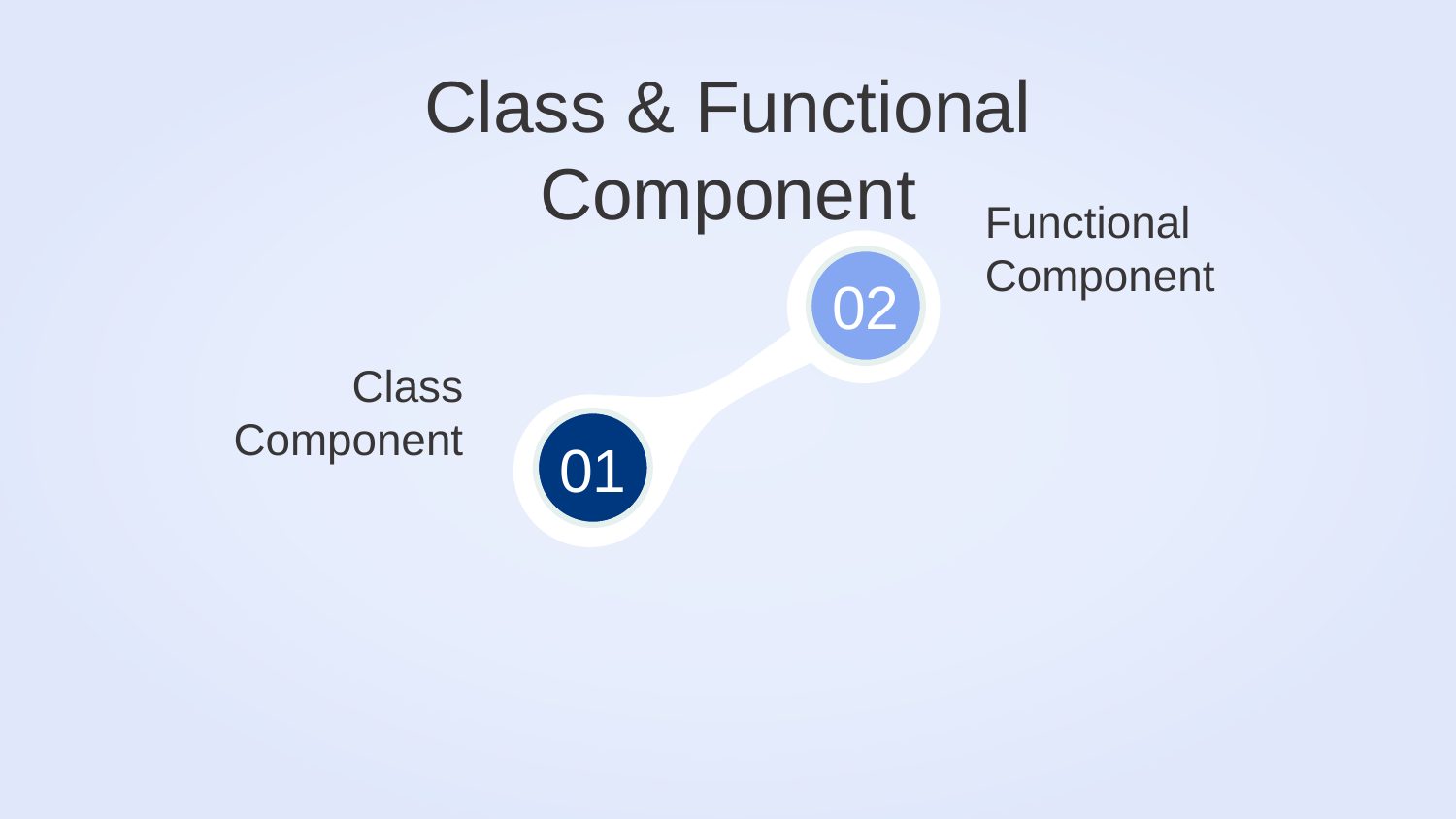

Class & Functional Component
Functional Component

02

Class Component

# 01